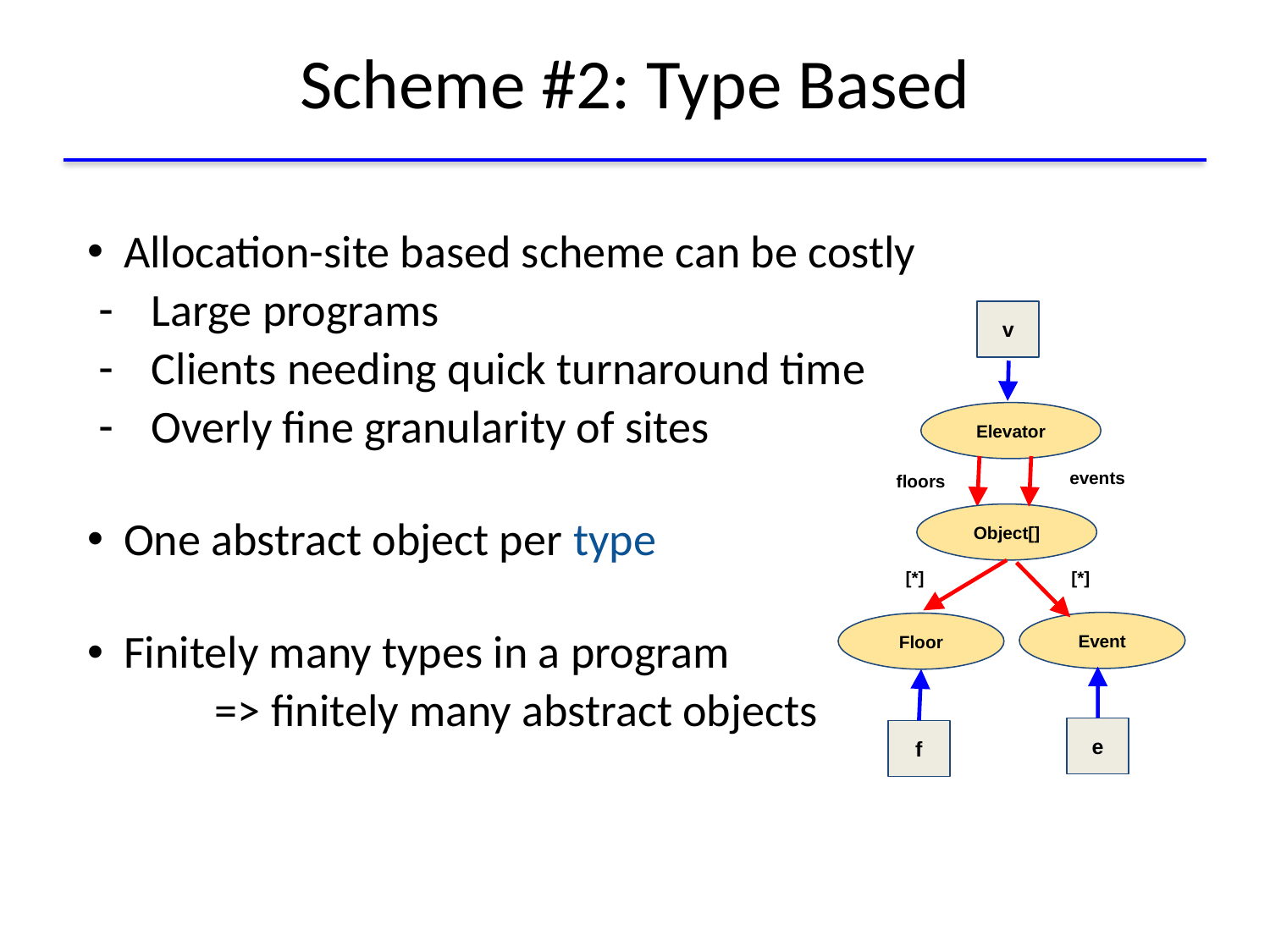

# Scheme #2: Type Based
Allocation-site based scheme can be costly
Large programs
Clients needing quick turnaround time
Overly fine granularity of sites

One abstract object per type

Finitely many types in a program
	=> finitely many abstract objects

v
Elevator
events
floors
Object[]
[*]
[*]
Event
Floor
e
f